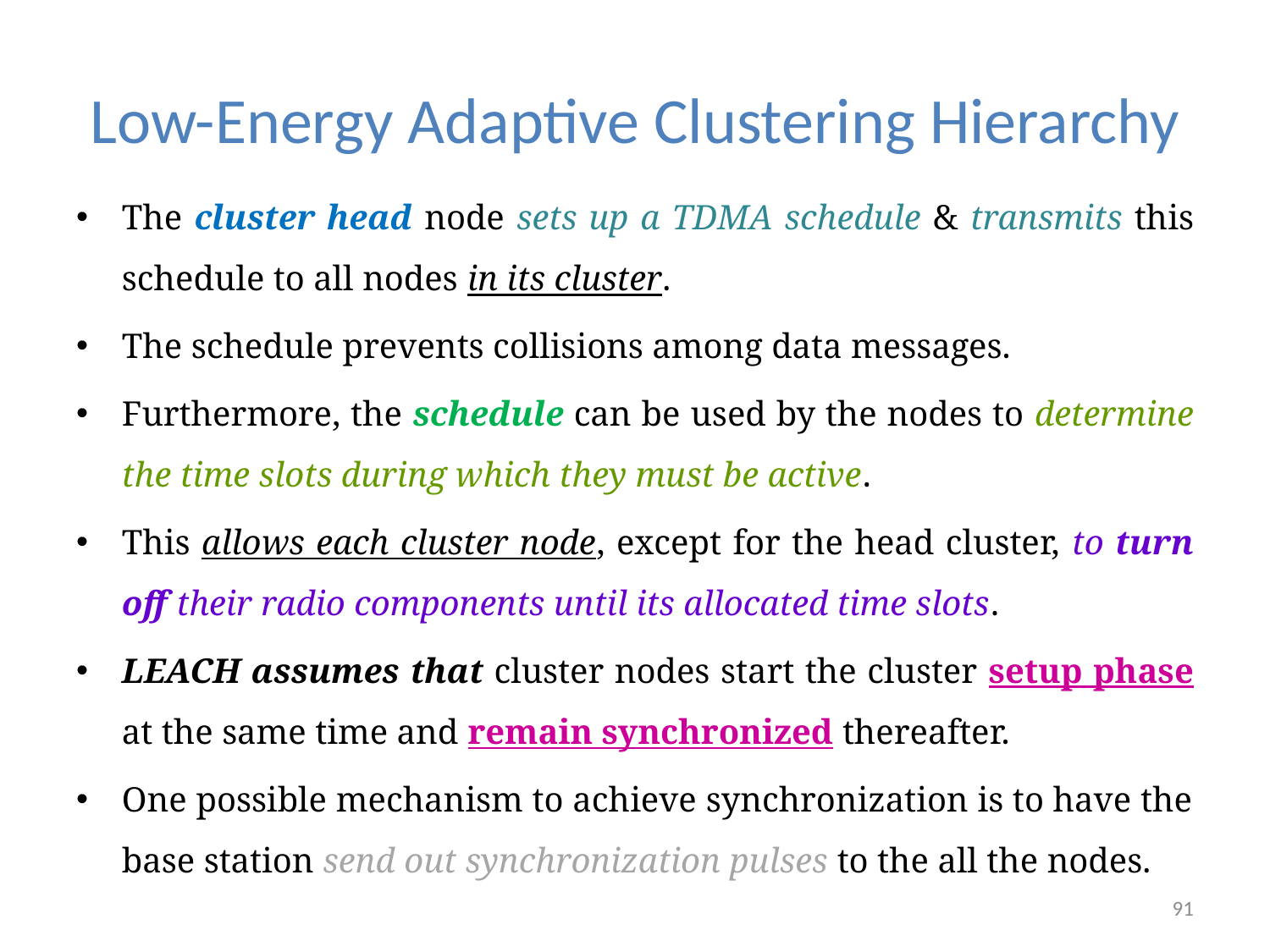

# Low-Energy Adaptive Clustering Hierarchy
The cluster head node sets up a TDMA schedule & transmits this schedule to all nodes in its cluster.
The schedule prevents collisions among data messages.
Furthermore, the schedule can be used by the nodes to determine the time slots during which they must be active.
This allows each cluster node, except for the head cluster, to turn off their radio components until its allocated time slots.
LEACH assumes that cluster nodes start the cluster setup phase at the same time and remain synchronized thereafter.
One possible mechanism to achieve synchronization is to have the base station send out synchronization pulses to the all the nodes.
91